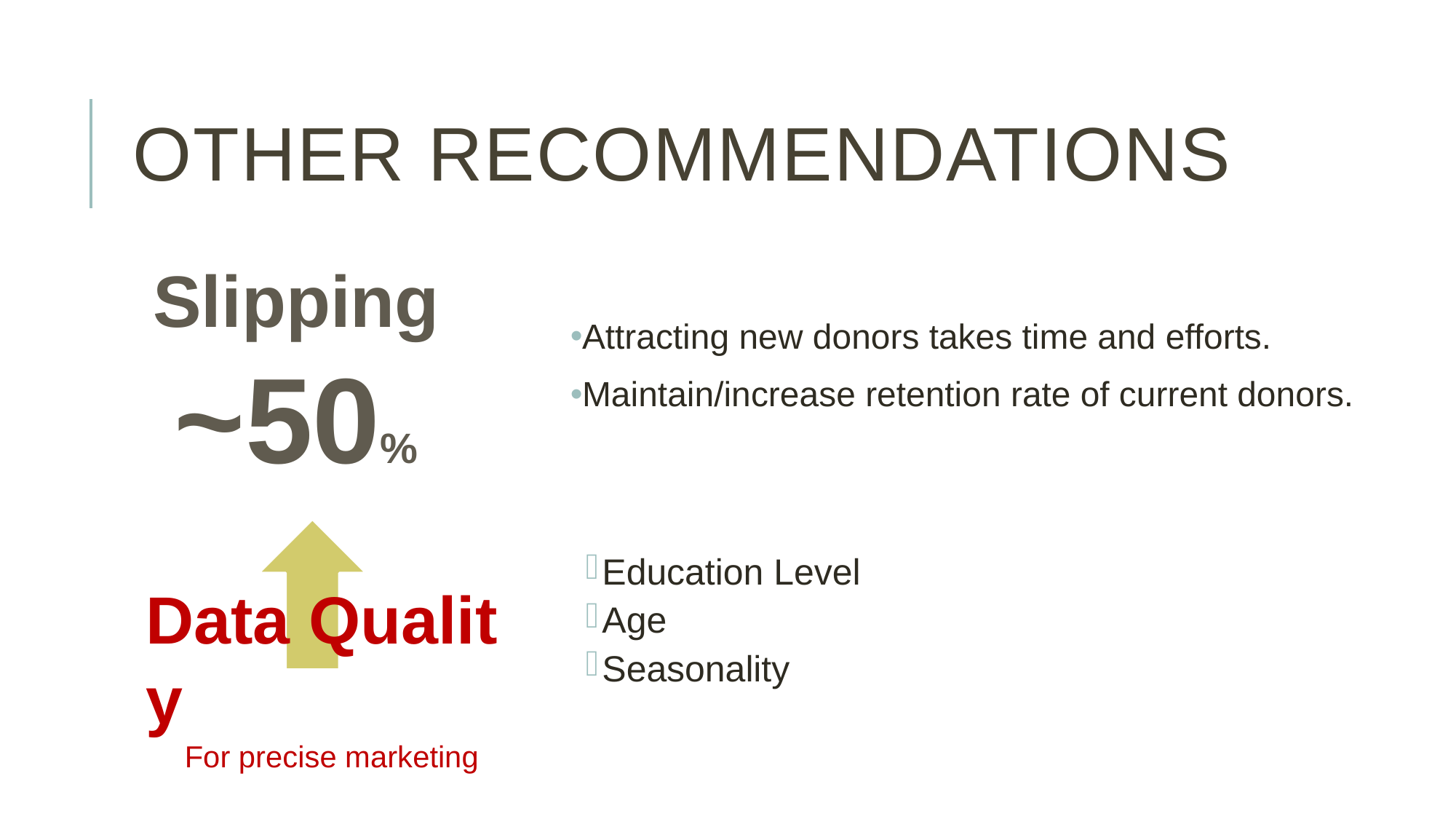

# Other Recommendations
Slipping
~50%
Attracting new donors takes time and efforts.
Maintain/increase retention rate of current donors.

Education Level
Age
Seasonality
Data Quality
For precise marketing